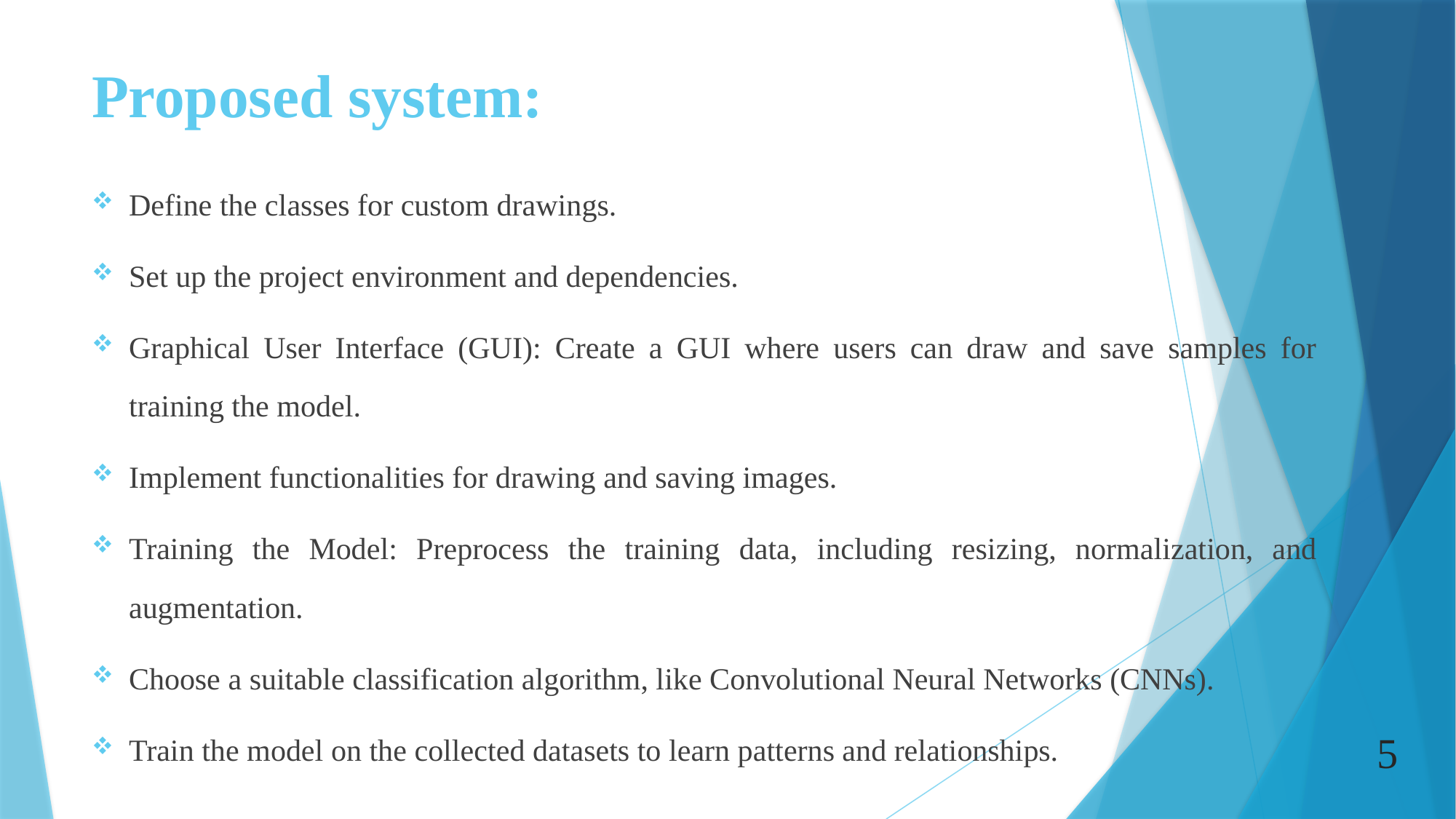

# Proposed system:
Define the classes for custom drawings.
Set up the project environment and dependencies.
Graphical User Interface (GUI): Create a GUI where users can draw and save samples for training the model.
Implement functionalities for drawing and saving images.
Training the Model: Preprocess the training data, including resizing, normalization, and augmentation.
Choose a suitable classification algorithm, like Convolutional Neural Networks (CNNs).
Train the model on the collected datasets to learn patterns and relationships.

5